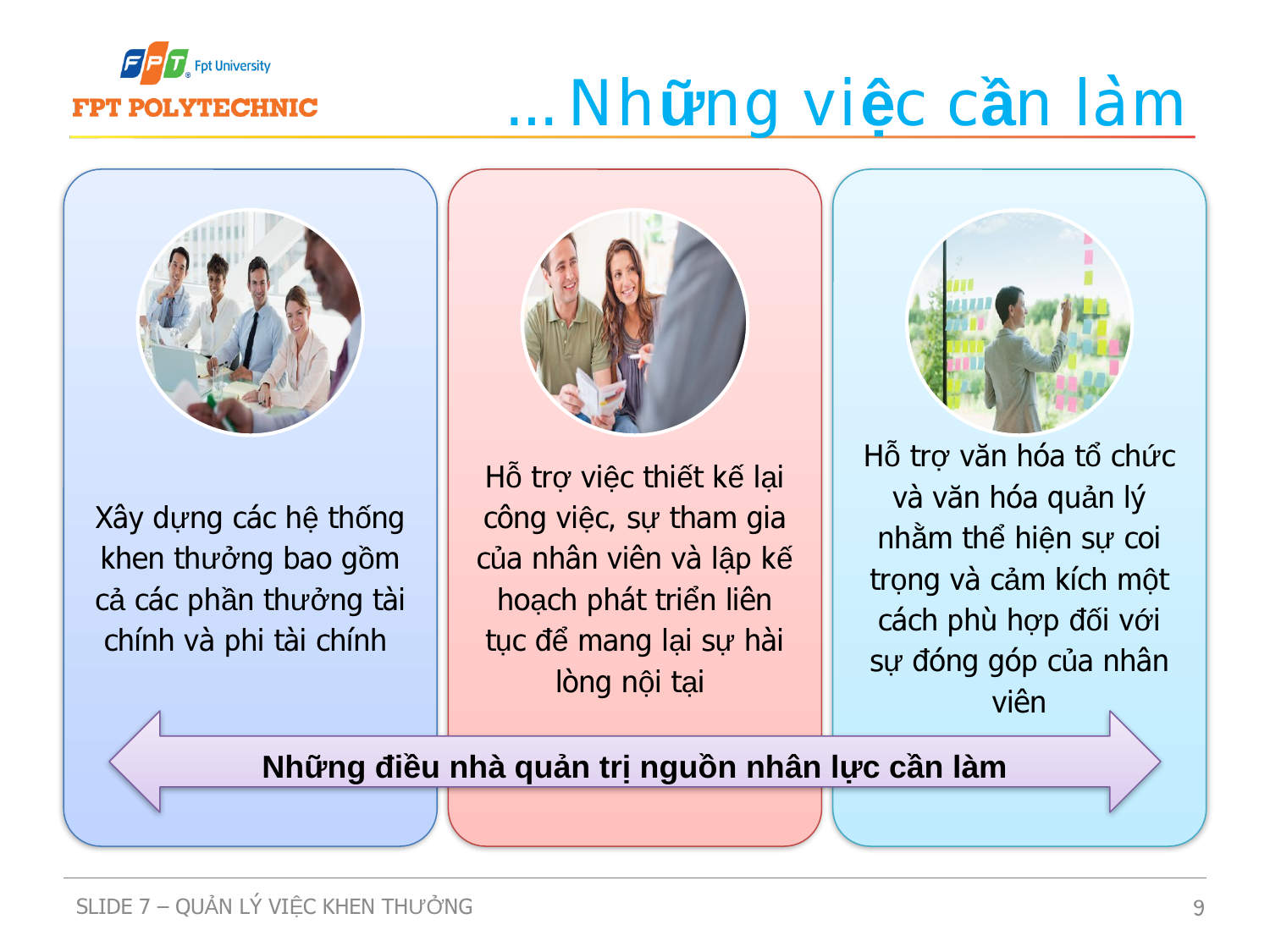

# …Những việc cần làm
Xây dựng các hệ thống khen thưởng bao gồm cả các phần thưởng tài chính và phi tài chính
Hỗ trợ việc thiết kế lại công việc, sự tham gia của nhân viên và lập kế hoạch phát triển liên tục để mang lại sự hài lòng nội tại
Hỗ trợ văn hóa tổ chức và văn hóa quản lý nhằm thể hiện sự coi trọng và cảm kích một cách phù hợp đối với sự đóng góp của nhân viên
Những điều nhà quản trị nguồn nhân lực cần làm
SLIDE 7 – QUẢN LÝ VIỆC KHEN THƯỞNG
9